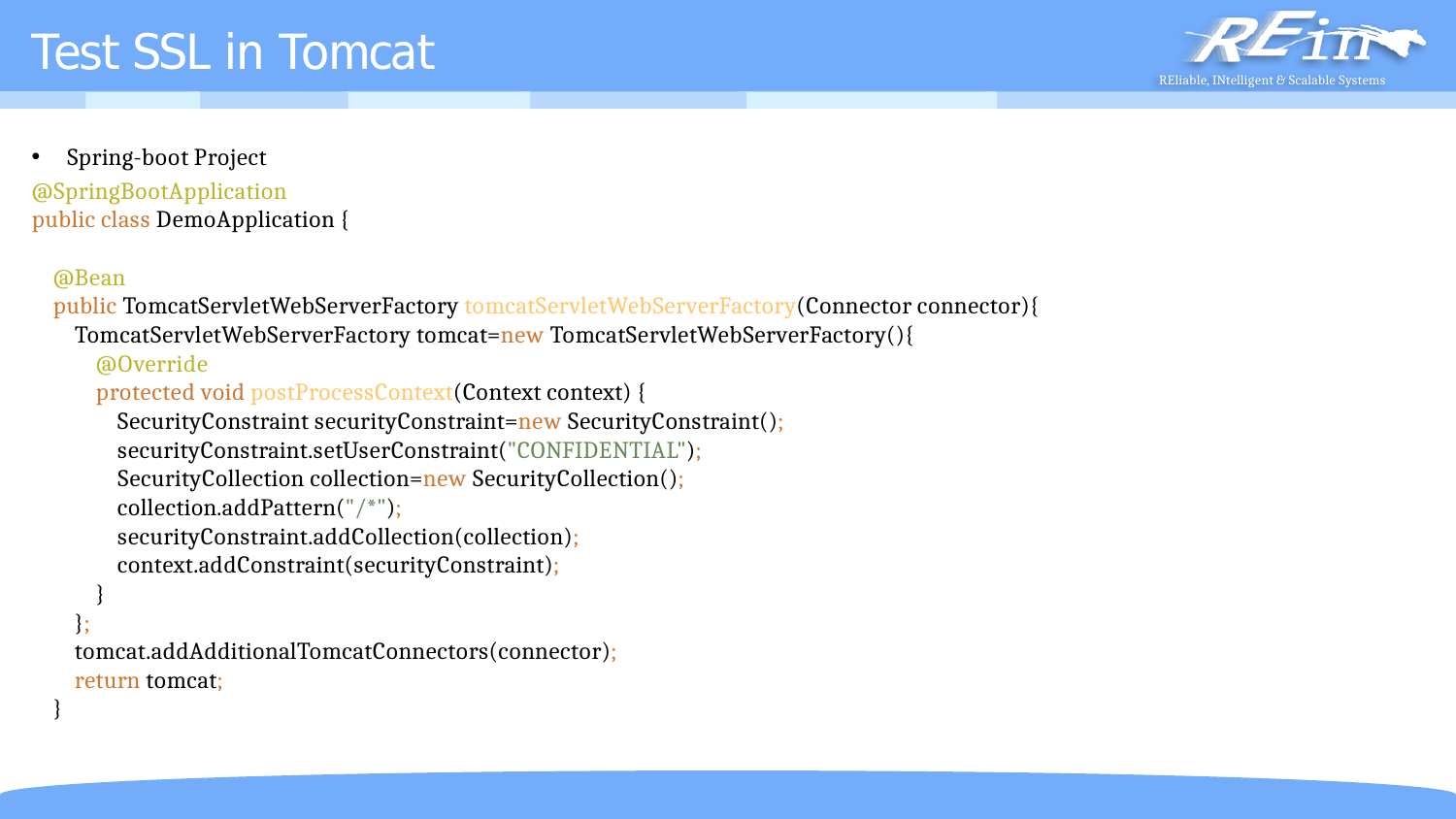

# Test SSL in Tomcat
Spring-boot Project
@SpringBootApplication
public class DemoApplication {
    @Bean
    public TomcatServletWebServerFactory tomcatServletWebServerFactory(Connector connector){
        TomcatServletWebServerFactory tomcat=new TomcatServletWebServerFactory(){
            @Override
            protected void postProcessContext(Context context) {
                SecurityConstraint securityConstraint=new SecurityConstraint();
                securityConstraint.setUserConstraint("CONFIDENTIAL");
                SecurityCollection collection=new SecurityCollection();
                collection.addPattern("/*");
                securityConstraint.addCollection(collection);
                context.addConstraint(securityConstraint);
            }
        };
        tomcat.addAdditionalTomcatConnectors(connector);
        return tomcat;
    }
47